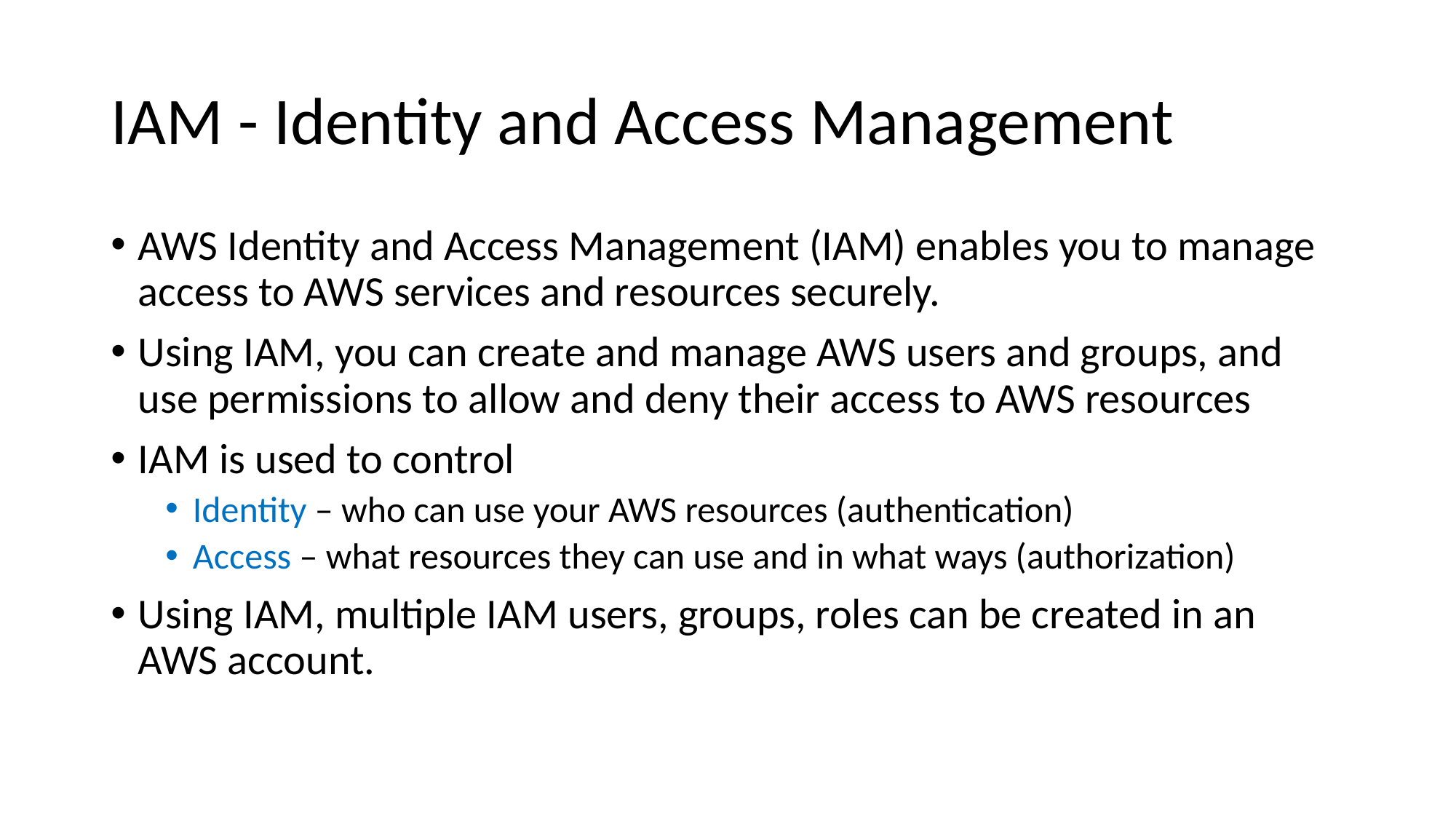

# IAM - Identity and Access Management
AWS Identity and Access Management (IAM) enables you to manage access to AWS services and resources securely.
Using IAM, you can create and manage AWS users and groups, and use permissions to allow and deny their access to AWS resources
IAM is used to control
Identity – who can use your AWS resources (authentication)
Access – what resources they can use and in what ways (authorization)
Using IAM, multiple IAM users, groups, roles can be created in an AWS account.